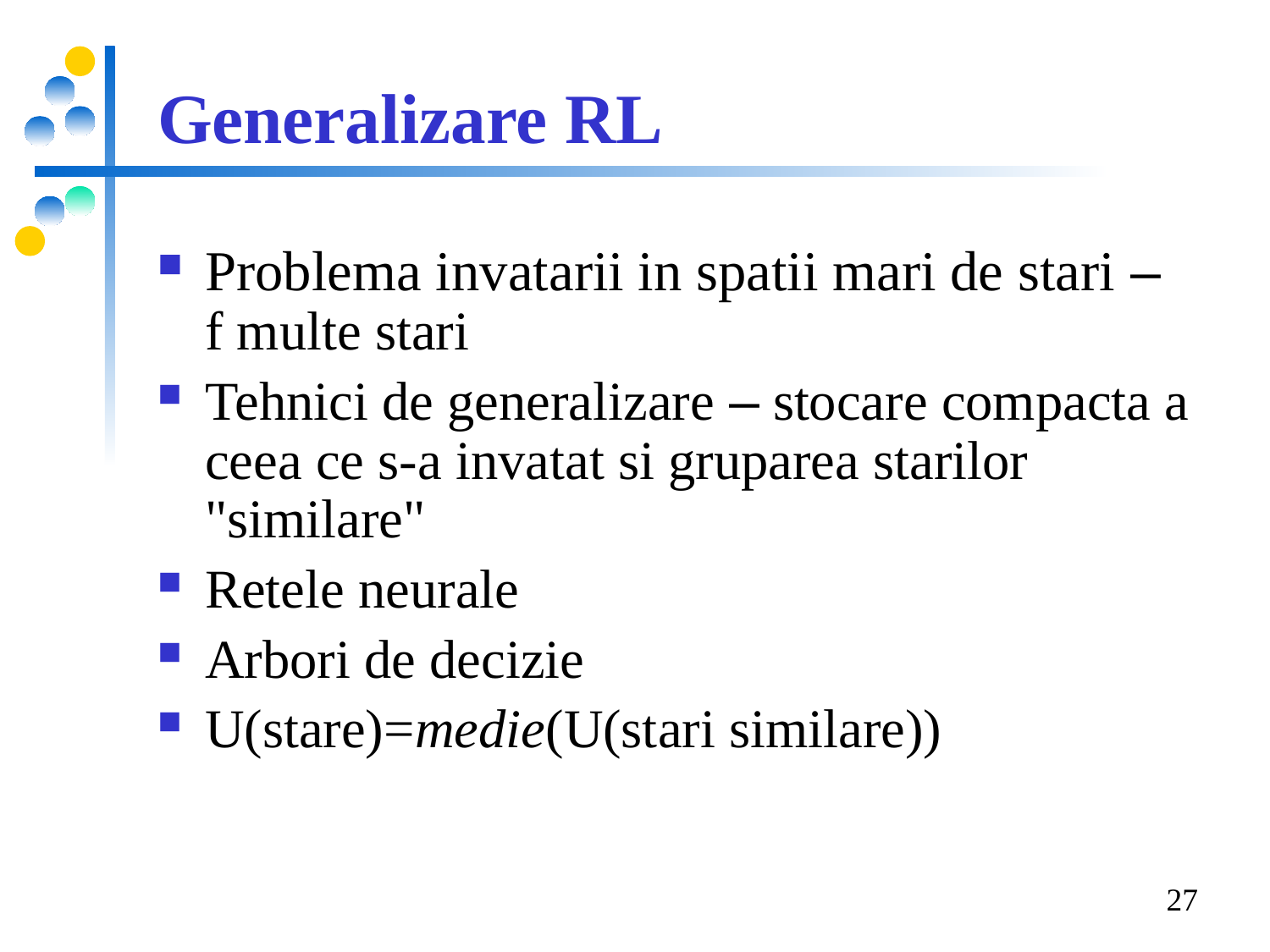

Generalizare RL

Problema invatarii in spatii mari de stari – f multe stari
Tehnici de generalizare – stocare compacta a ceea ce s-a invatat si gruparea starilor "similare"
Retele neurale
Arbori de decizie
U(stare)=medie(U(stari similare))

27